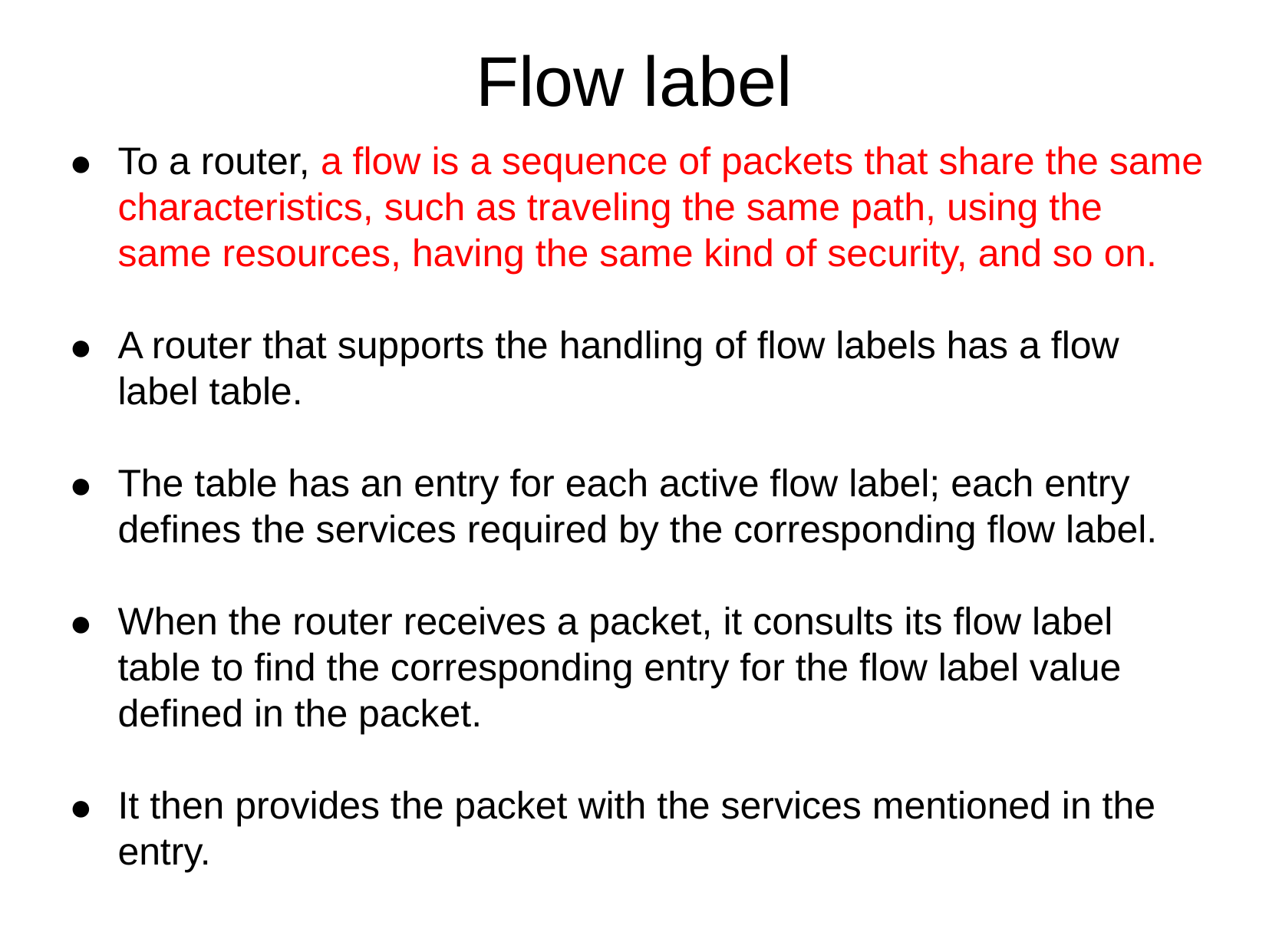

Flow label
To a router, a flow is a sequence of packets that share the same characteristics, such as traveling the same path, using the same resources, having the same kind of security, and so on.

A router that supports the handling of flow labels has a flow label table.

The table has an entry for each active flow label; each entry defines the services required by the corresponding flow label.

When the router receives a packet, it consults its flow label table to find the corresponding entry for the flow label value defined in the packet.

It then provides the packet with the services mentioned in the entry.